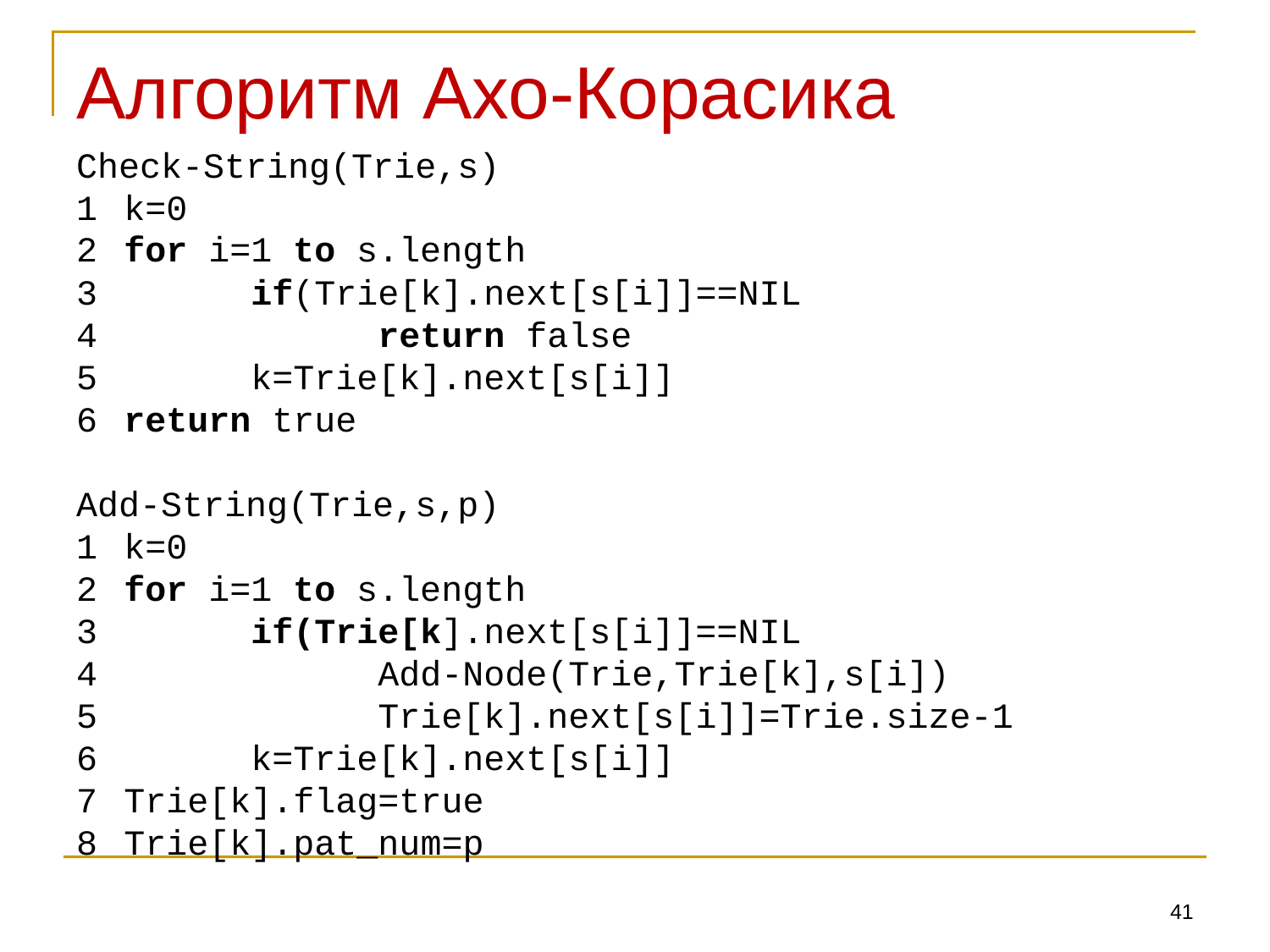

# Алгоритм Ахо-Корасика
Check-String(Trie,s)
1	k=0
2	for i=1 to s.length
3		if(Trie[k].next[s[i]]==NIL
4			return false
5		k=Trie[k].next[s[i]]
6	return true

Add-String(Trie,s,p)
1	k=0
2	for i=1 to s.length
3		if(Trie[k].next[s[i]]==NIL
4			Add-Node(Trie,Trie[k],s[i])
5			Trie[k].next[s[i]]=Trie.size-1
6		k=Trie[k].next[s[i]]
7	Trie[k].flag=true
8	Trie[k].pat_num=p

41